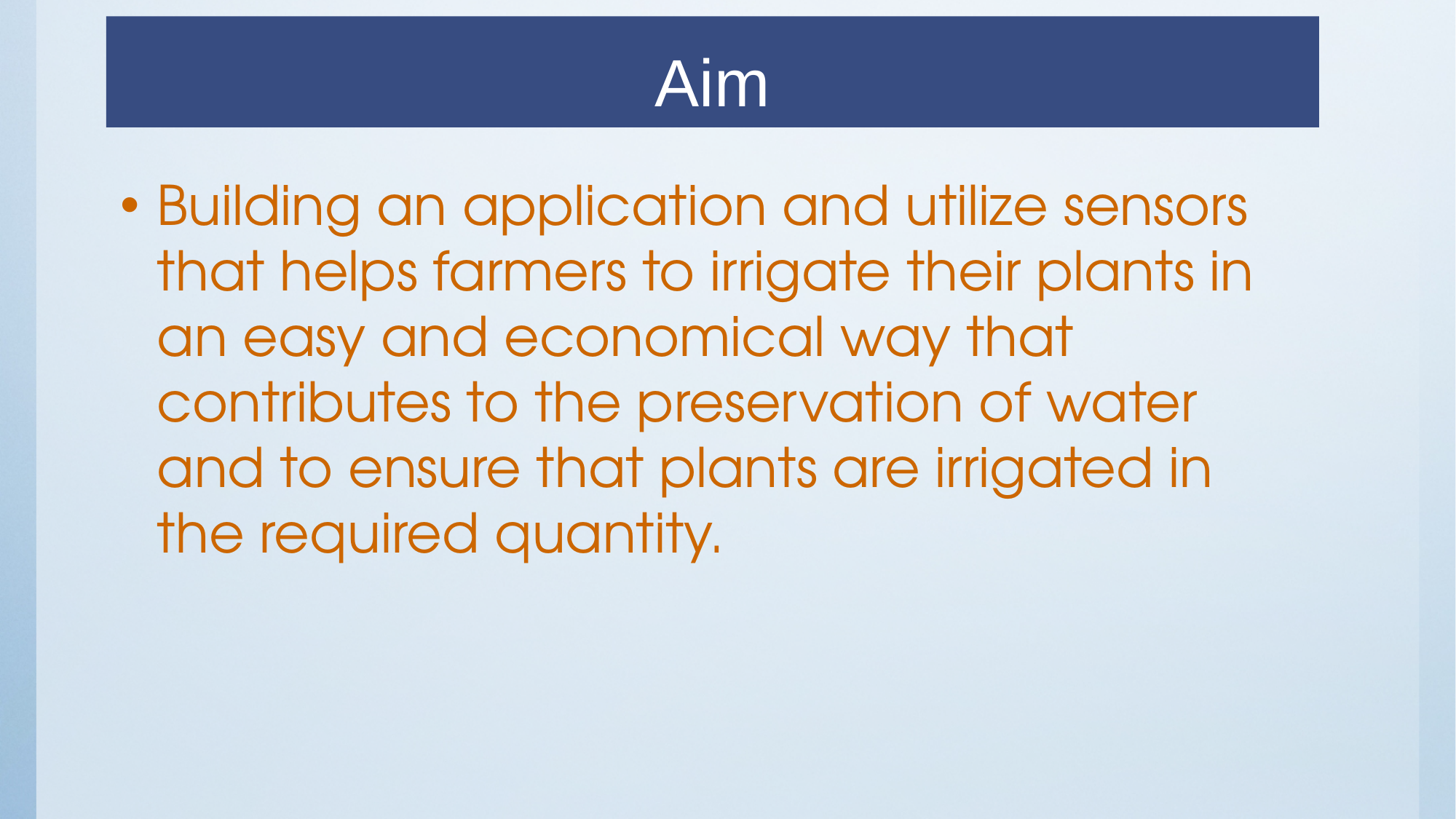

# Aim
Building an application and utilize sensors that helps farmers to irrigate their plants in an easy and economical way that contributes to the preservation of water and to ensure that plants are irrigated in the required quantity.